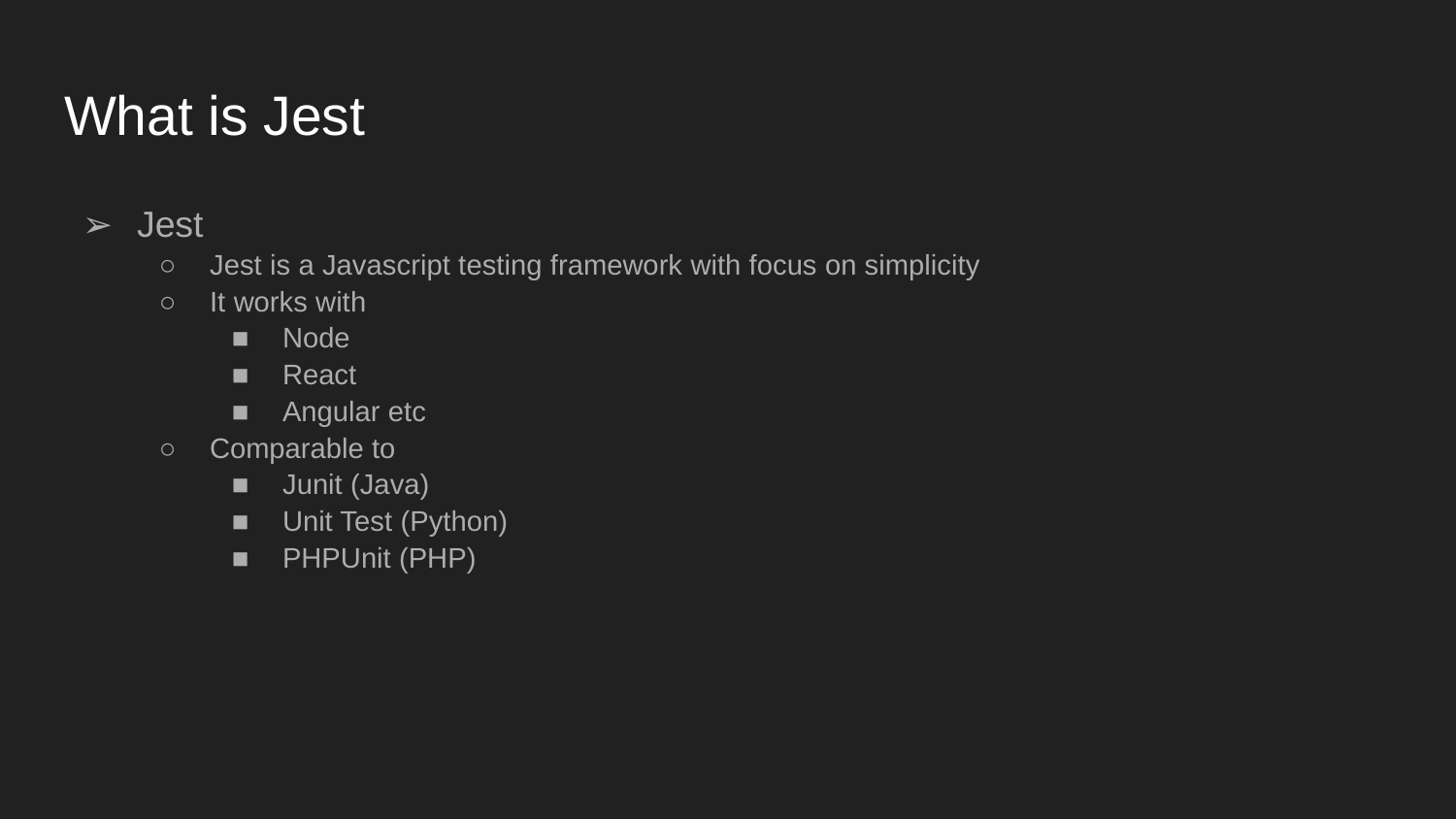

# What is Jest
Jest
Jest is a Javascript testing framework with focus on simplicity
It works with
Node
React
Angular etc
Comparable to
Junit (Java)
Unit Test (Python)
PHPUnit (PHP)